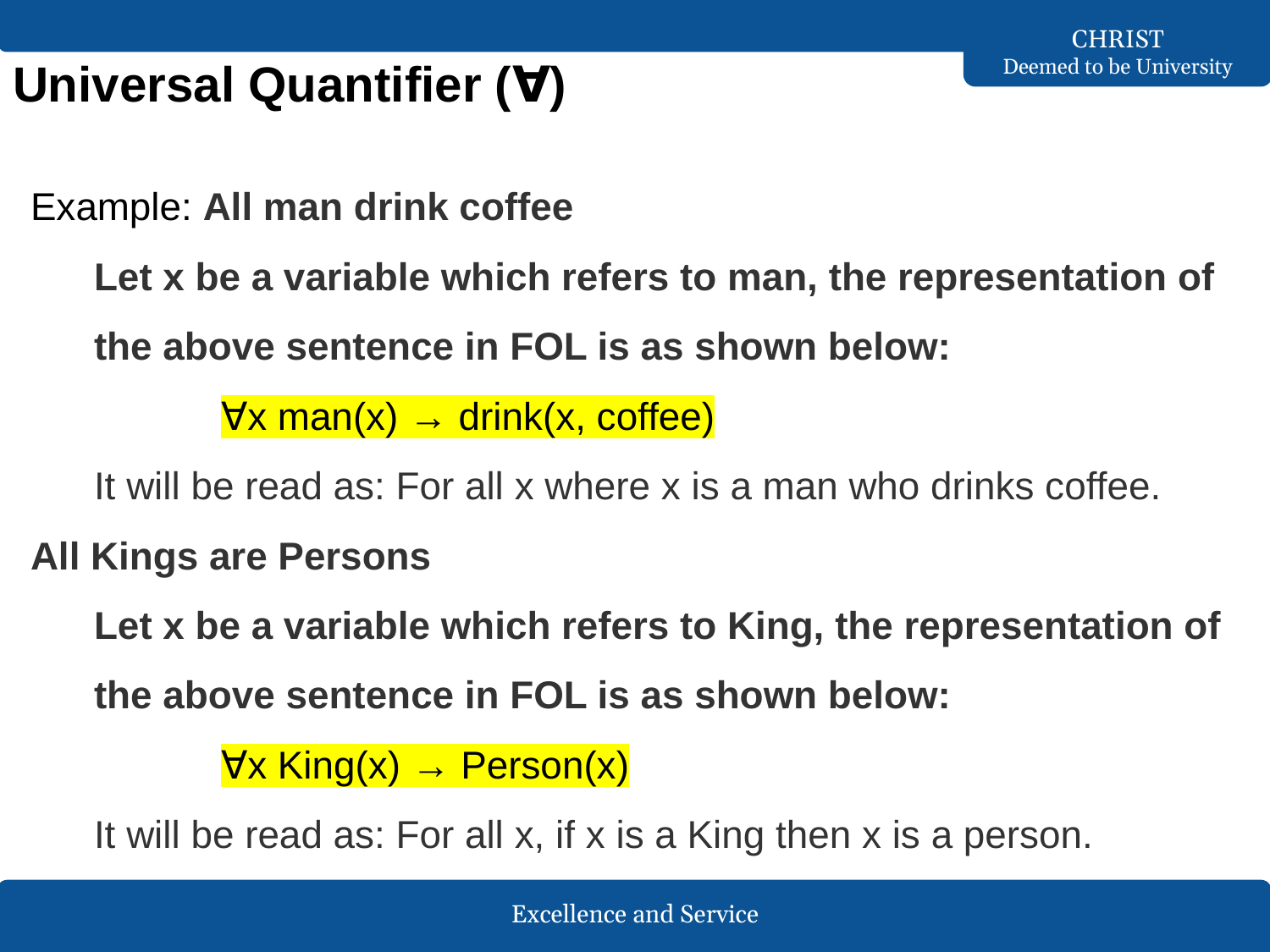

# Universal Quantifier (∀)
Example: All man drink coffee
Let x be a variable which refers to man, the representation of the above sentence in FOL is as shown below:
∀x man(x) → drink(x, coffee)
It will be read as: For all x where x is a man who drinks coffee.
All Kings are Persons
Let x be a variable which refers to King, the representation of the above sentence in FOL is as shown below:
∀x King(x) → Person(x)
It will be read as: For all x, if x is a King then x is a person.